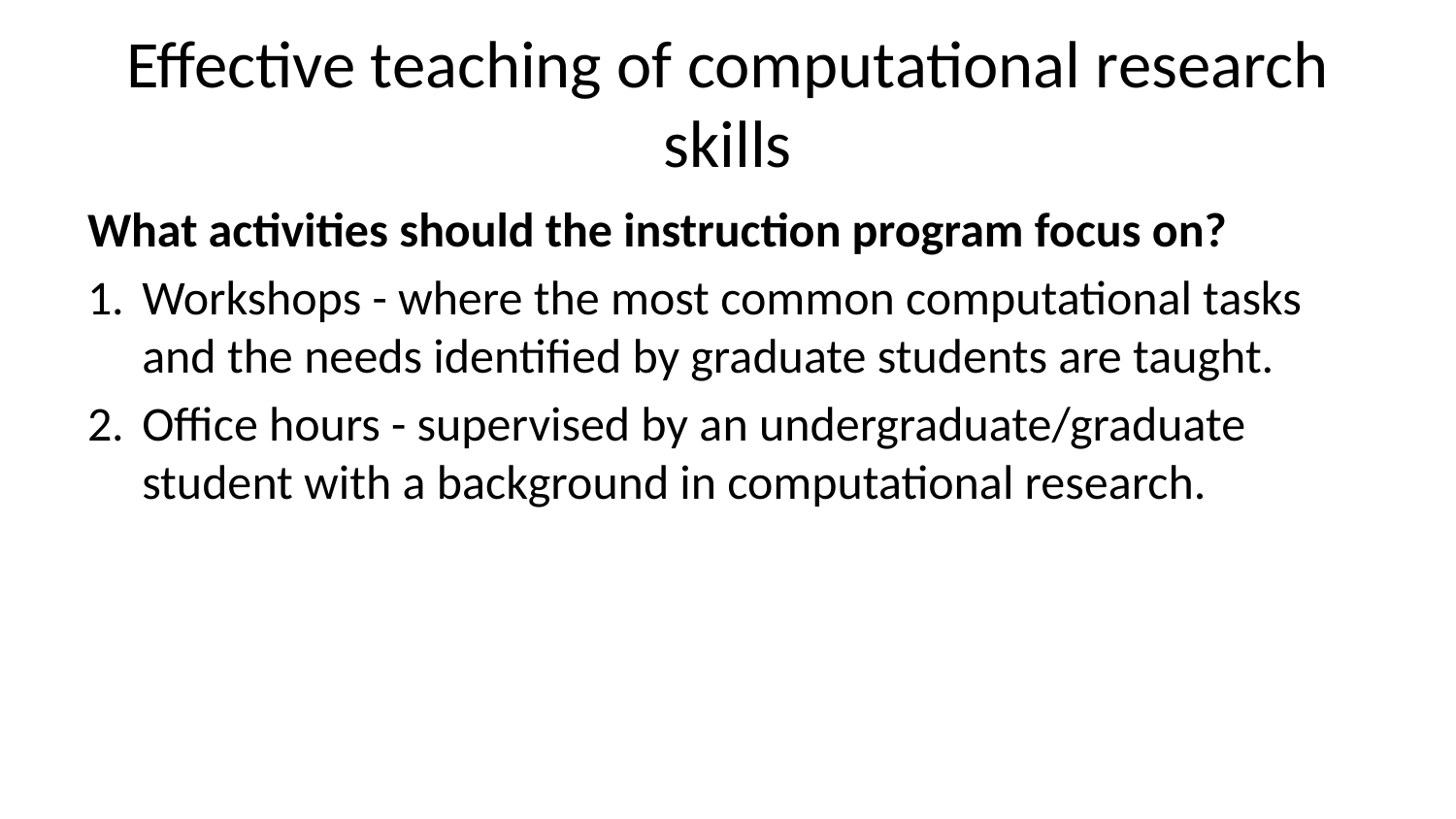

# Effective teaching of computational research skills
What activities should the instruction program focus on?
Workshops - where the most common computational tasks and the needs identified by graduate students are taught.
Office hours - supervised by an undergraduate/graduate student with a background in computational research.